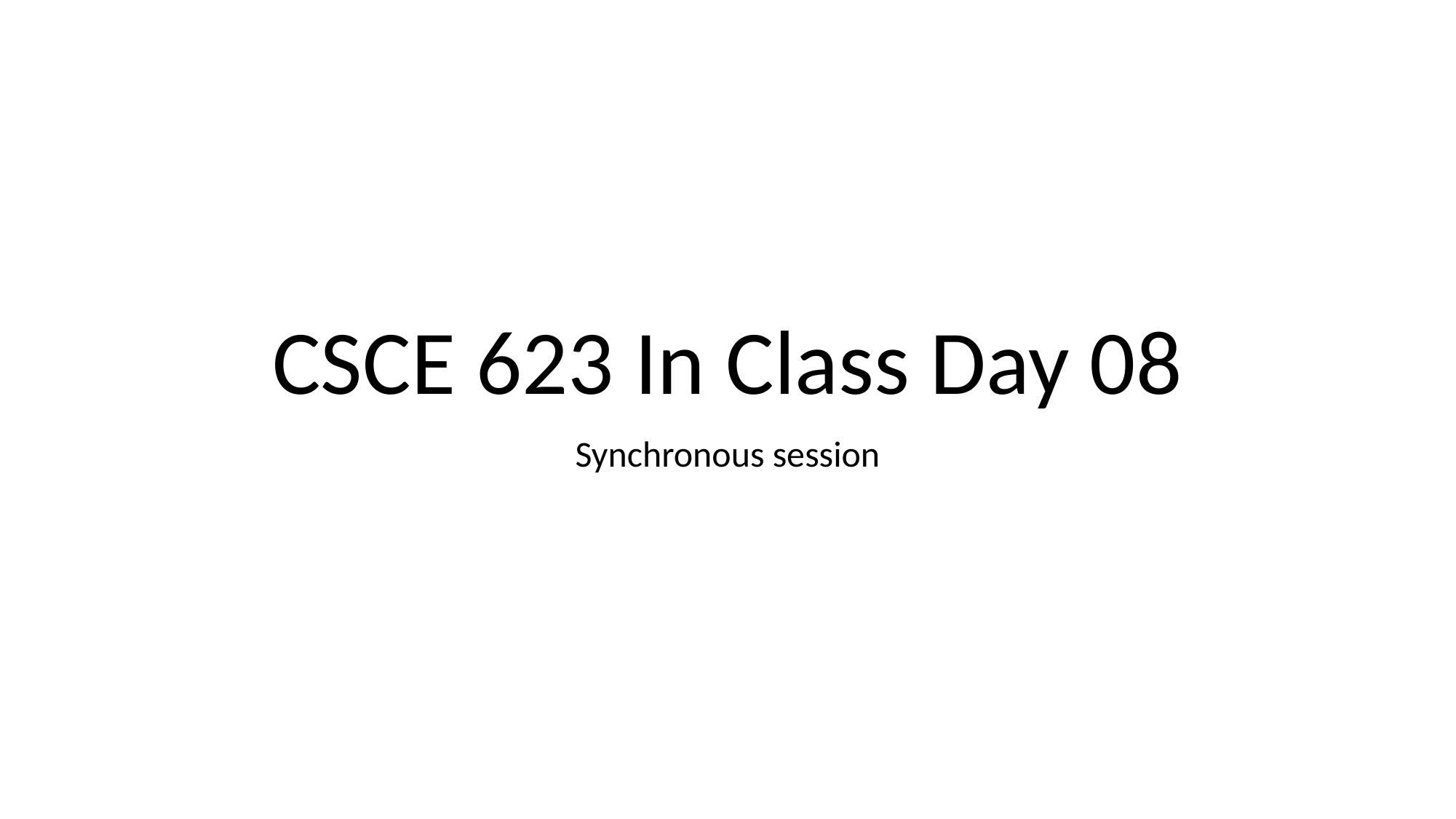

# CSCE 623 In Class Day 08
Synchronous session